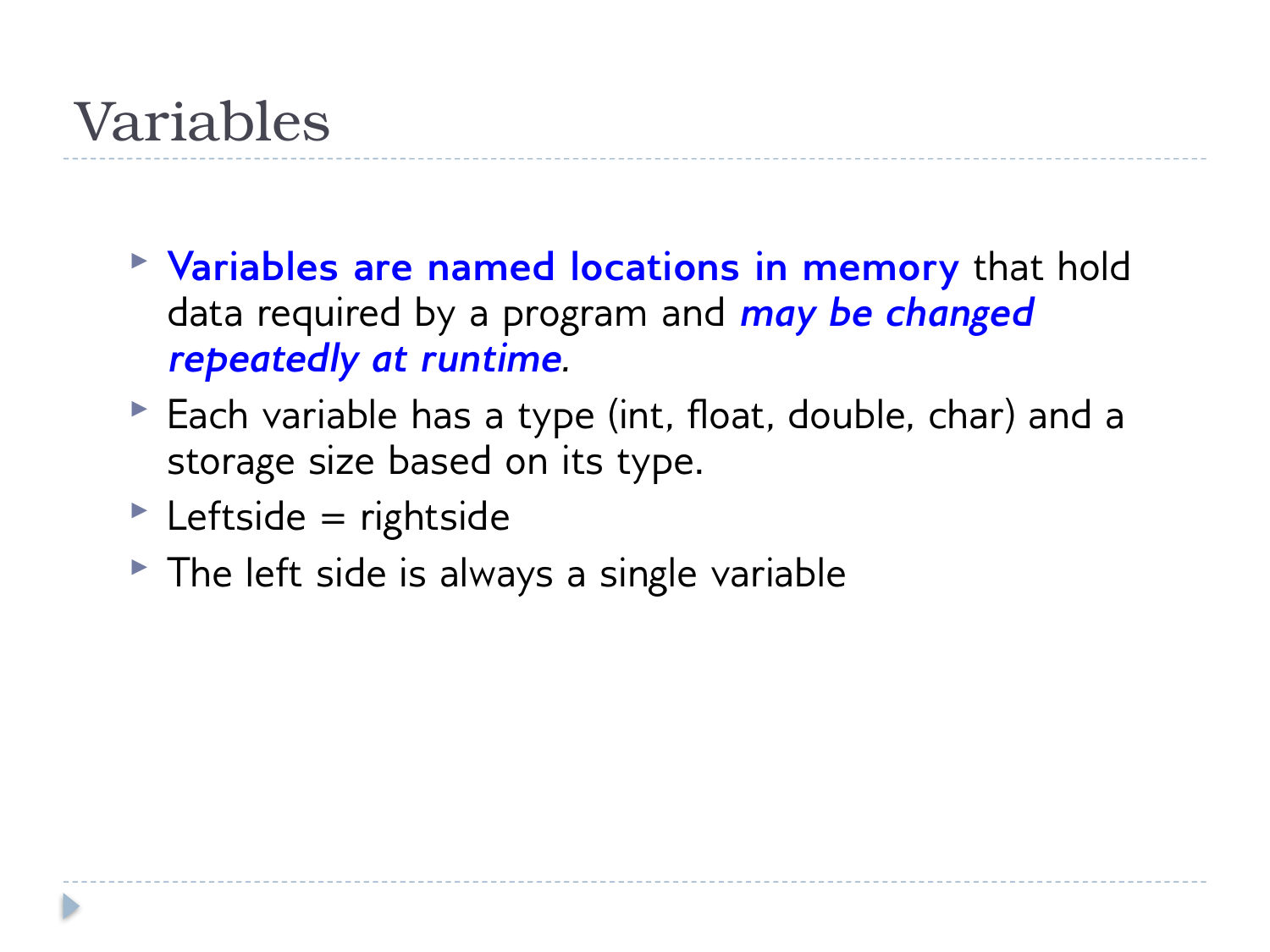

# Variables
Variables are named locations in memory that hold data required by a program and may be changed repeatedly at runtime.
Each variable has a type (int, float, double, char) and a storage size based on its type.
Leftside = rightside
The left side is always a single variable